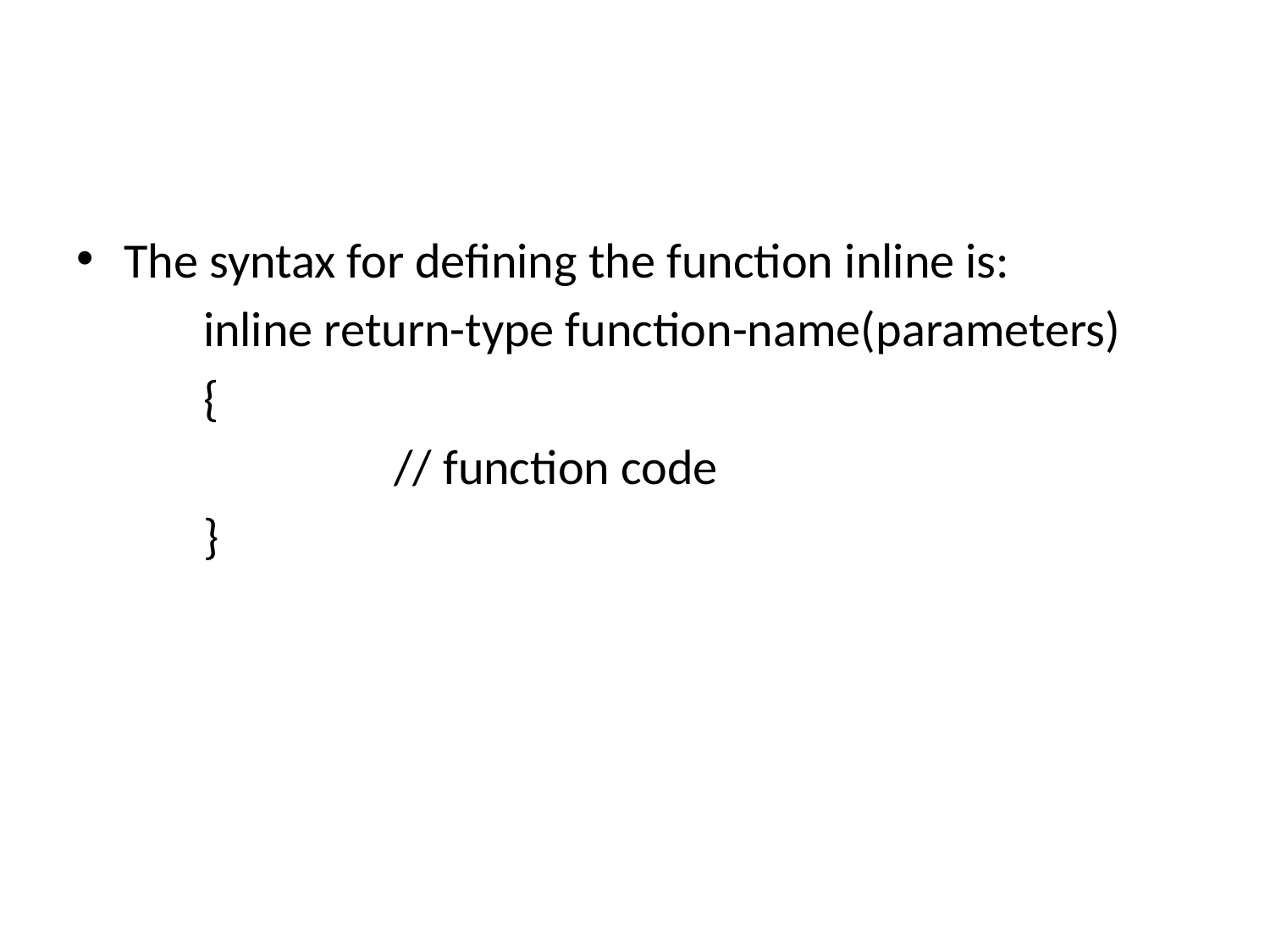

#
The syntax for defining the function inline is:
	inline return-type function-name(parameters)
	{
		// function code
	}